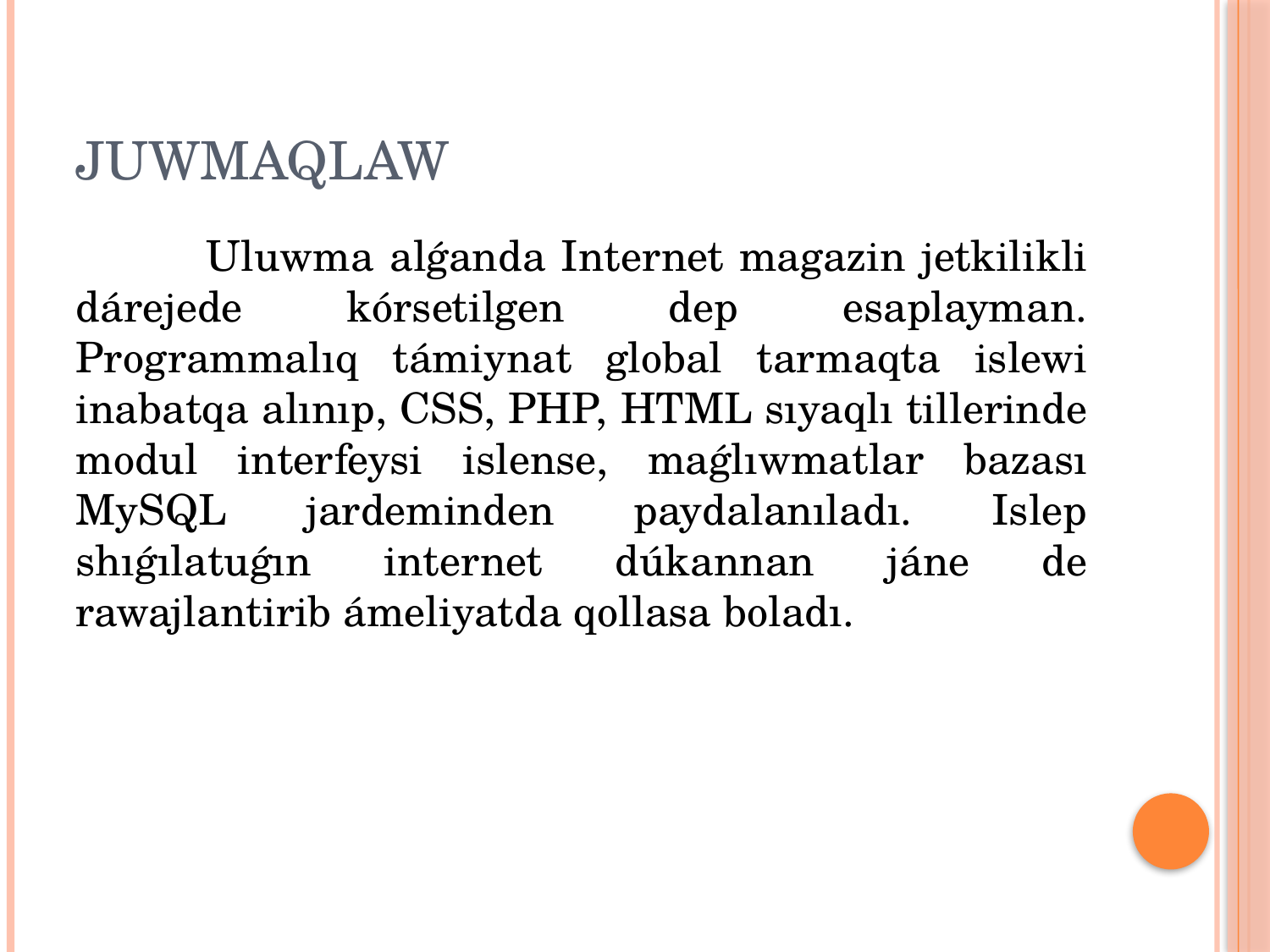

# Juwmaqlaw
 	Uluwma alǵanda Internet magazin jetkilikli dárejede kórsetilgen dep esaplayman. Programmalıq támiynat global tarmaqta islewi inabatqa alınıp, CSS, PHP, HTML sıyaqlı tillerinde modul interfeysi islense, maǵlıwmatlar bazası MySQL jardeminden paydalanıladı. Islep shıǵılatuǵın internet dúkannan jáne de rawajlantirib ámeliyatda qollasa boladı.